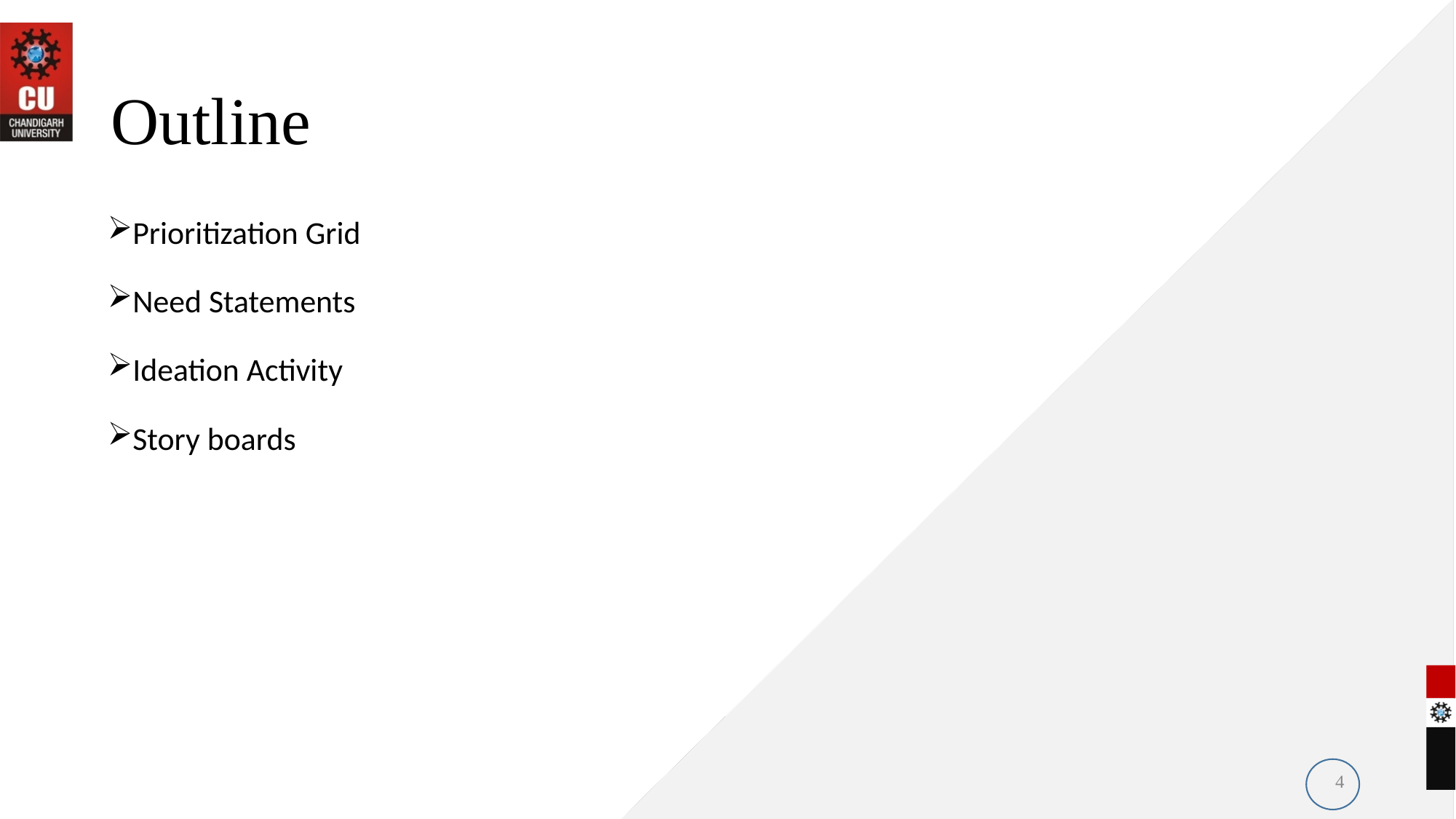

# Outline
Prioritization Grid
Need Statements
Ideation Activity
Story boards
4